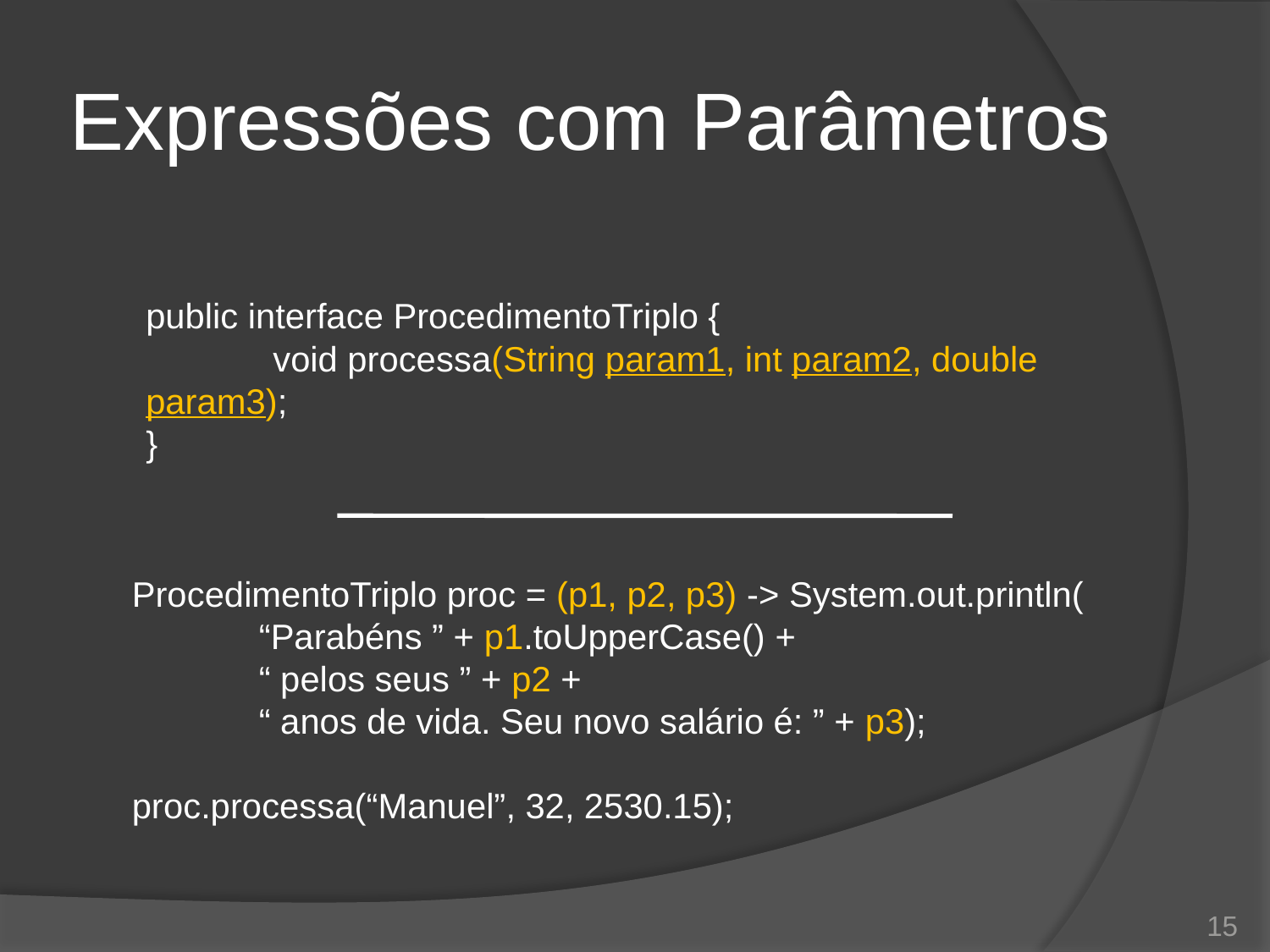

# Expressões com Parâmetros
public interface ProcedimentoTriplo {
	void processa(String param1, int param2, double param3);
}
ProcedimentoTriplo proc = (p1, p2, p3) -> System.out.println(
	“Parabéns ” + p1.toUpperCase() +
	“ pelos seus ” + p2 +
	“ anos de vida. Seu novo salário é: ” + p3);
proc.processa(“Manuel”, 32, 2530.15);
15